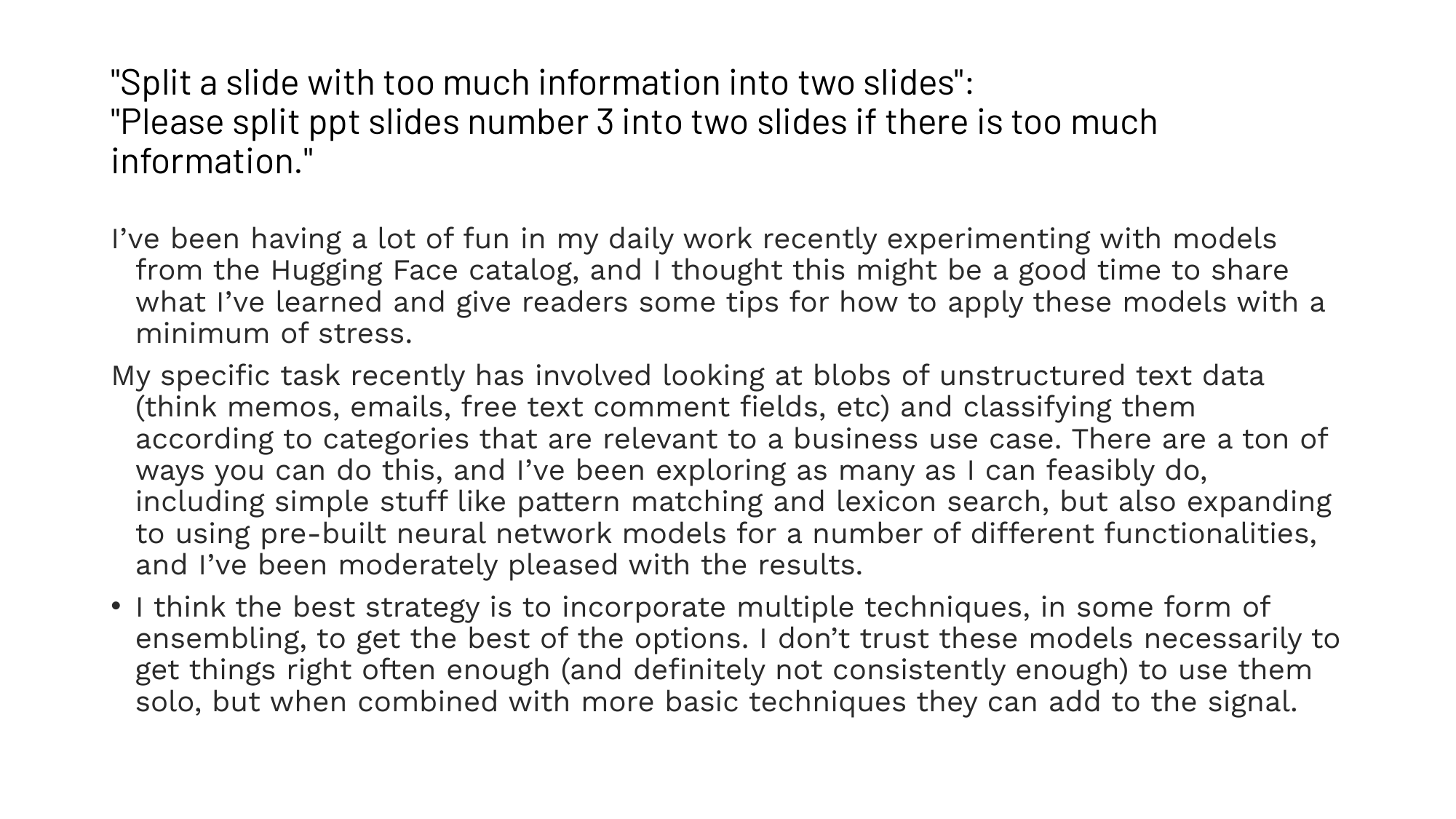

# "Split a slide with too much information into two slides": "Please split ppt slides number 3 into two slides if there is too much information."
I’ve been having a lot of fun in my daily work recently experimenting with models from the Hugging Face catalog, and I thought this might be a good time to share what I’ve learned and give readers some tips for how to apply these models with a minimum of stress.
My specific task recently has involved looking at blobs of unstructured text data (think memos, emails, free text comment fields, etc) and classifying them according to categories that are relevant to a business use case. There are a ton of ways you can do this, and I’ve been exploring as many as I can feasibly do, including simple stuff like pattern matching and lexicon search, but also expanding to using pre-built neural network models for a number of different functionalities, and I’ve been moderately pleased with the results.
I think the best strategy is to incorporate multiple techniques, in some form of ensembling, to get the best of the options. I don’t trust these models necessarily to get things right often enough (and definitely not consistently enough) to use them solo, but when combined with more basic techniques they can add to the signal.